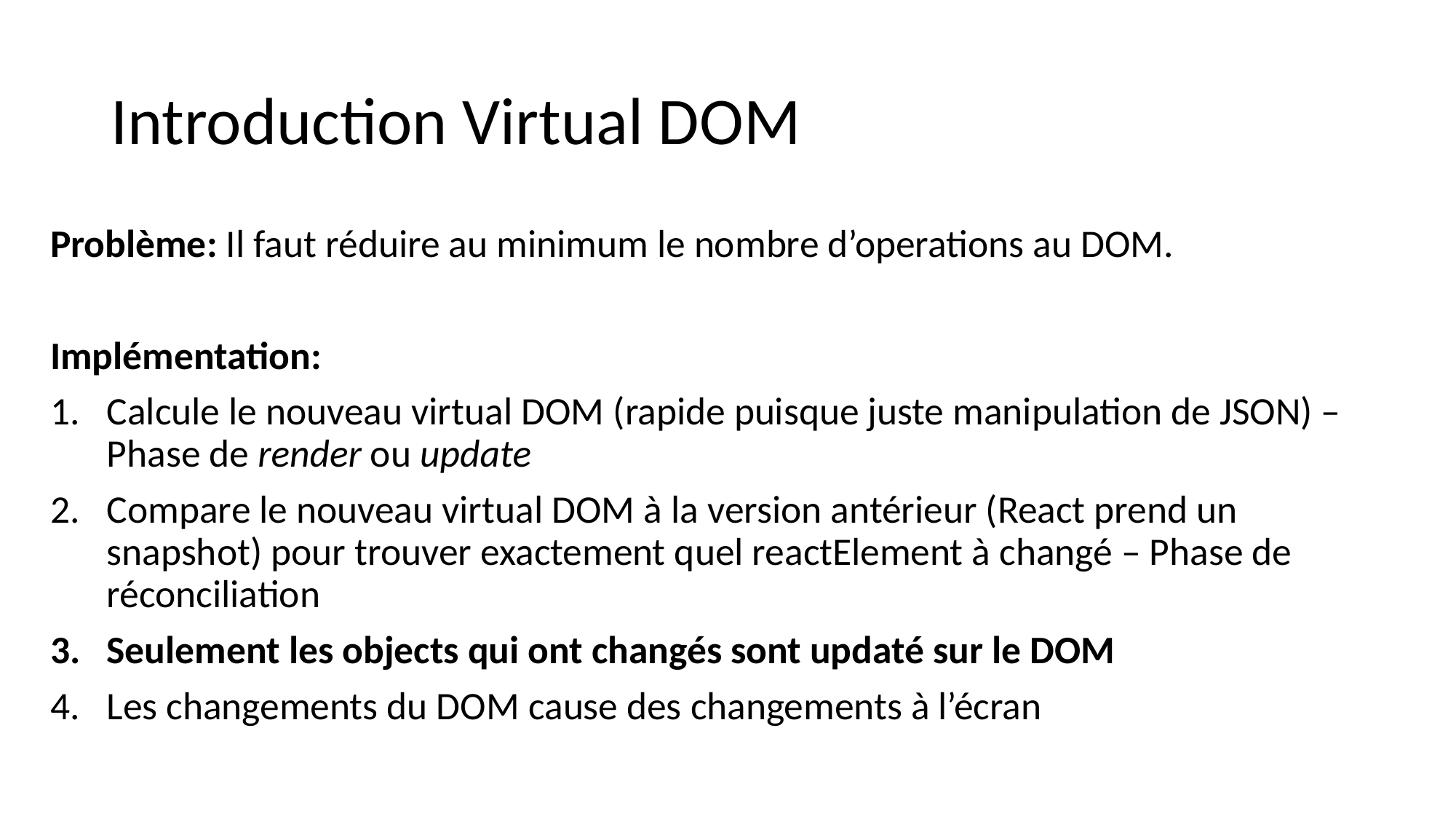

# Introduction Virtual DOM
Problème: Il faut réduire au minimum le nombre d’operations au DOM.

Implémentation:
Calcule le nouveau virtual DOM (rapide puisque juste manipulation de JSON) – Phase de render ou update
Compare le nouveau virtual DOM à la version antérieur (React prend un snapshot) pour trouver exactement quel reactElement à changé – Phase de réconciliation
Seulement les objects qui ont changés sont updaté sur le DOM
Les changements du DOM cause des changements à l’écran